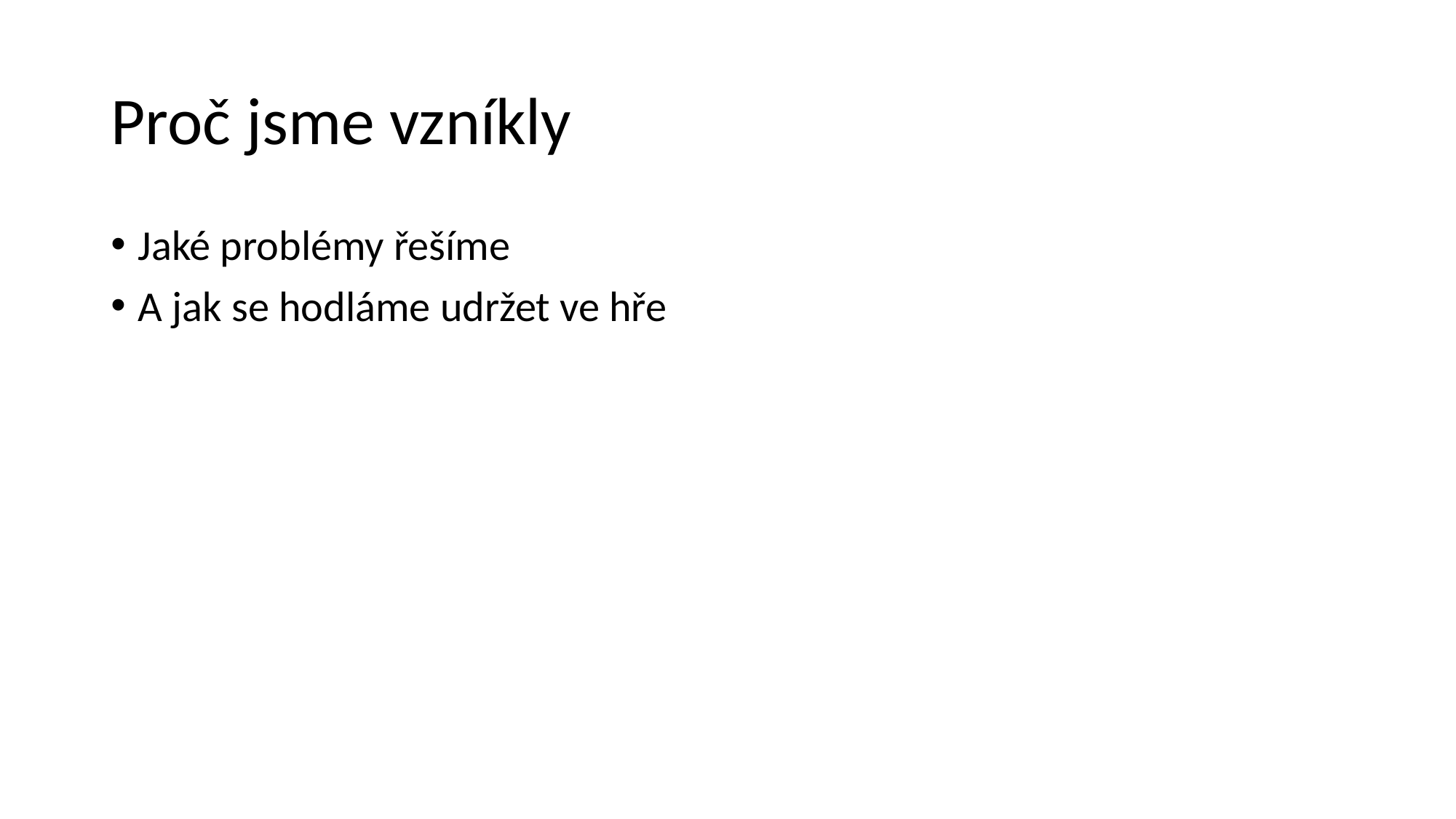

# Proč jsme vzníkly
Jaké problémy řešíme
A jak se hodláme udržet ve hře